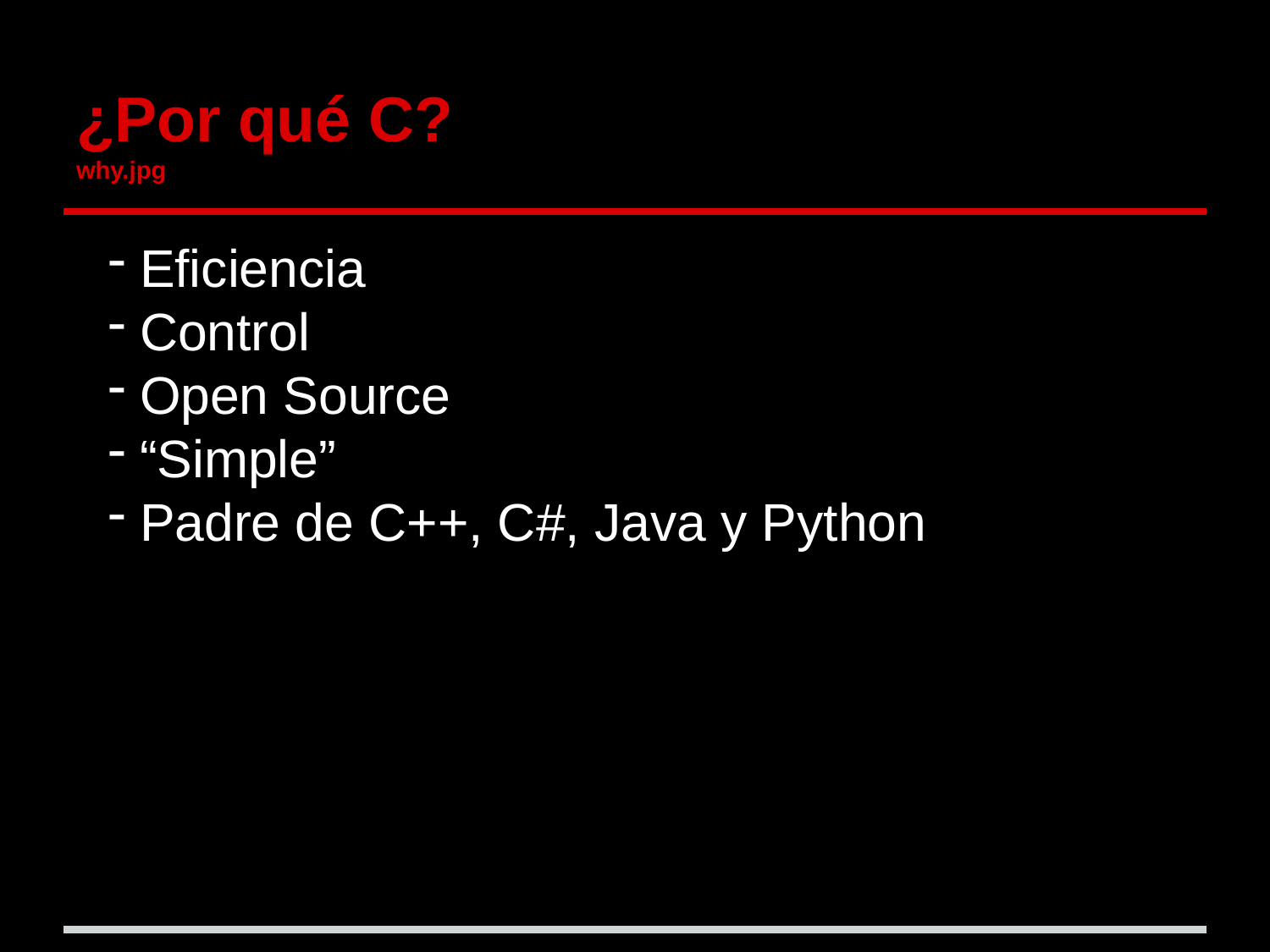

# ¿Por qué C? why.jpg
Eficiencia
Control
Open Source
“Simple”
Padre de C++, C#, Java y Python